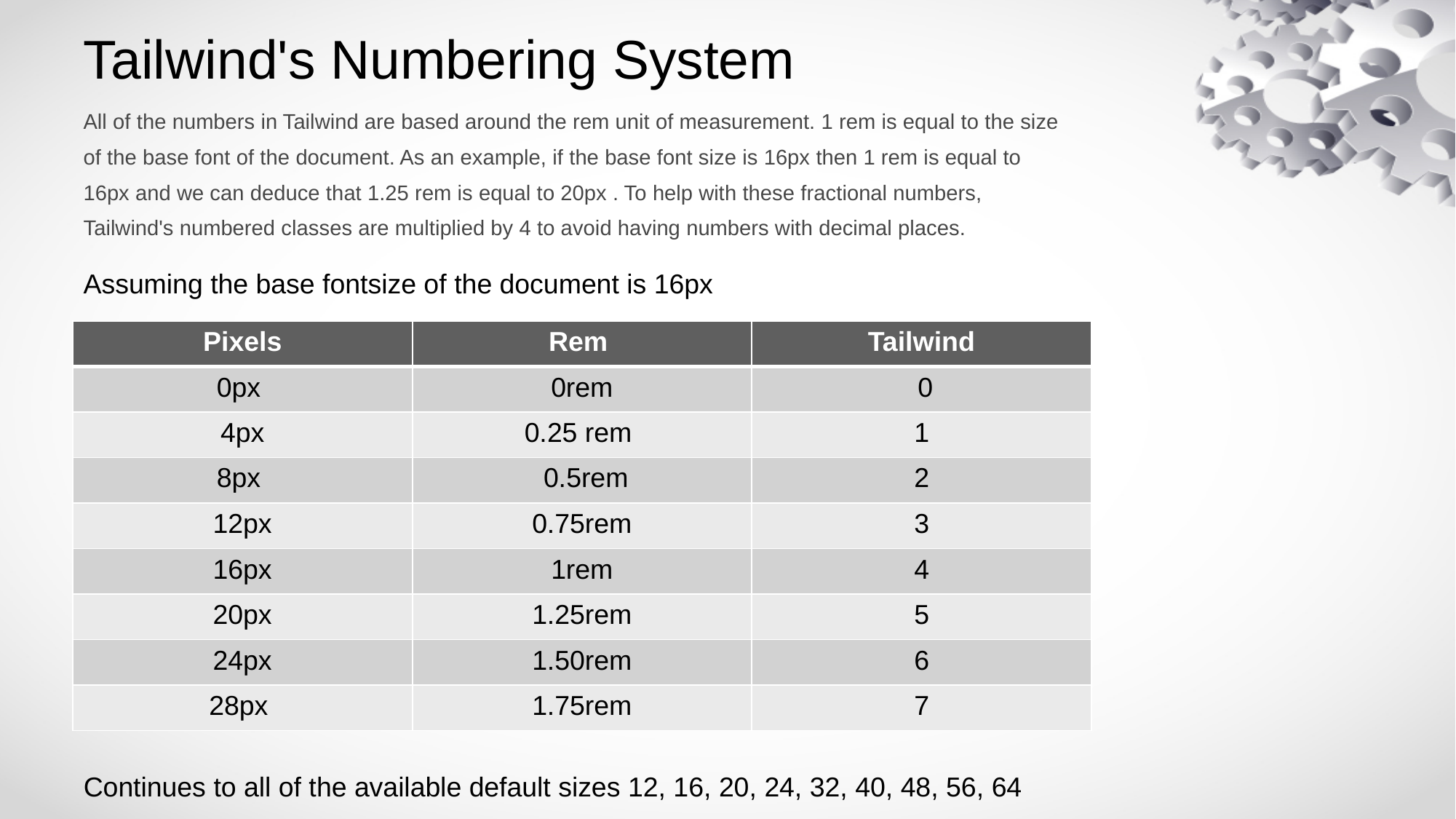

# Tailwind's Numbering System
All of the numbers in Tailwind are based around the rem unit of measurement. 1 rem is equal to the size
of the base font of the document. As an example, if the base font size is 16px then 1 rem is equal to
16px and we can deduce that 1.25 rem is equal to 20px . To help with these fractional numbers,
Tailwind's numbered classes are multiplied by 4 to avoid having numbers with decimal places.
Assuming the base fontsize of the document is 16px
| Pixels | Rem | Tailwind |
| --- | --- | --- |
| 0px | 0rem | 0 |
| 4px | 0.25 rem | 1 |
| 8px | 0.5rem | 2 |
| 12px | 0.75rem | 3 |
| 16px | 1rem | 4 |
| 20px | 1.25rem | 5 |
| 24px | 1.50rem | 6 |
| 28px | 1.75rem | 7 |
Continues to all of the available default sizes 12, 16, 20, 24, 32, 40, 48, 56, 64